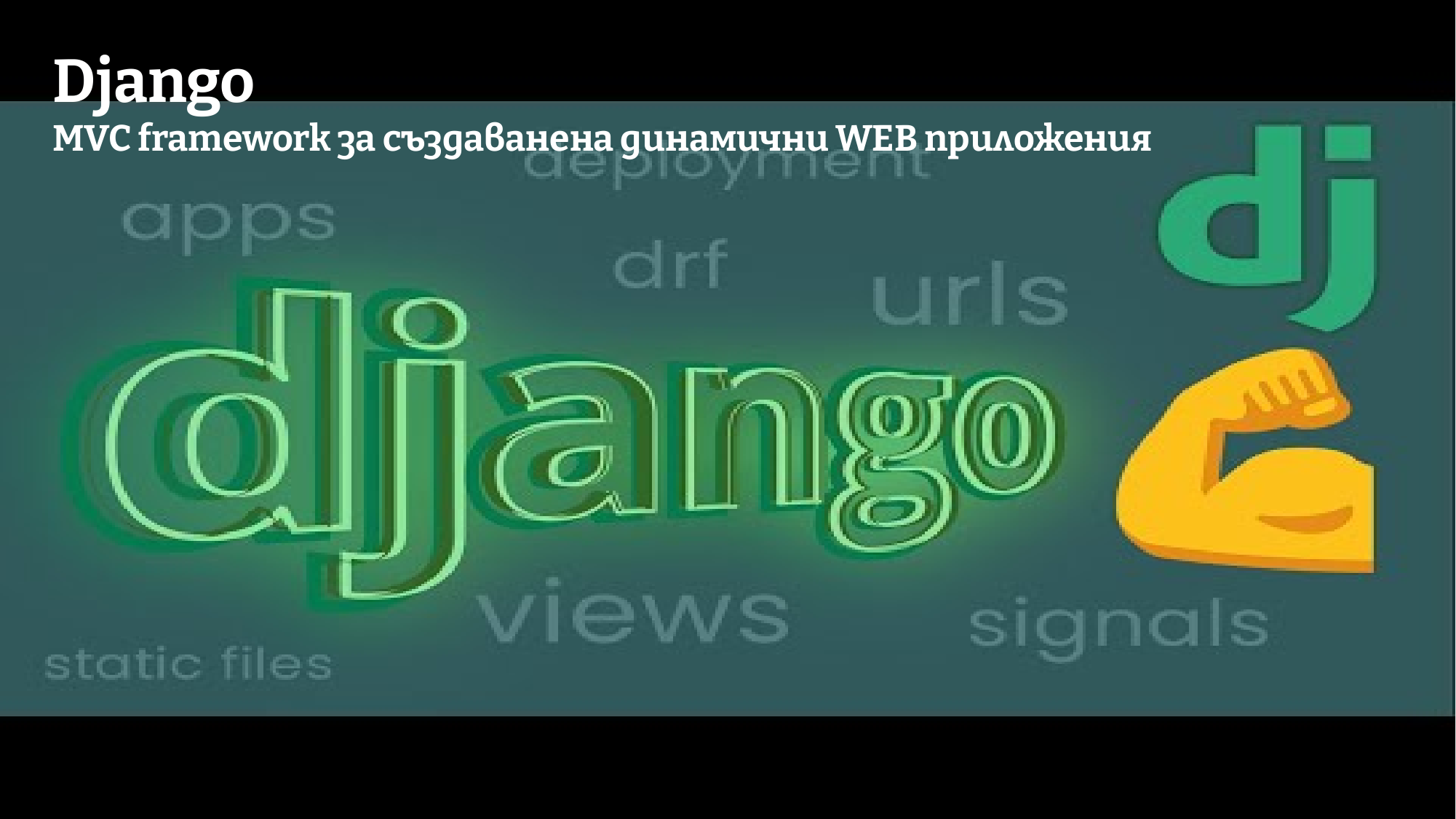

Django
MVC framework за създаванена динамични WEB приложения